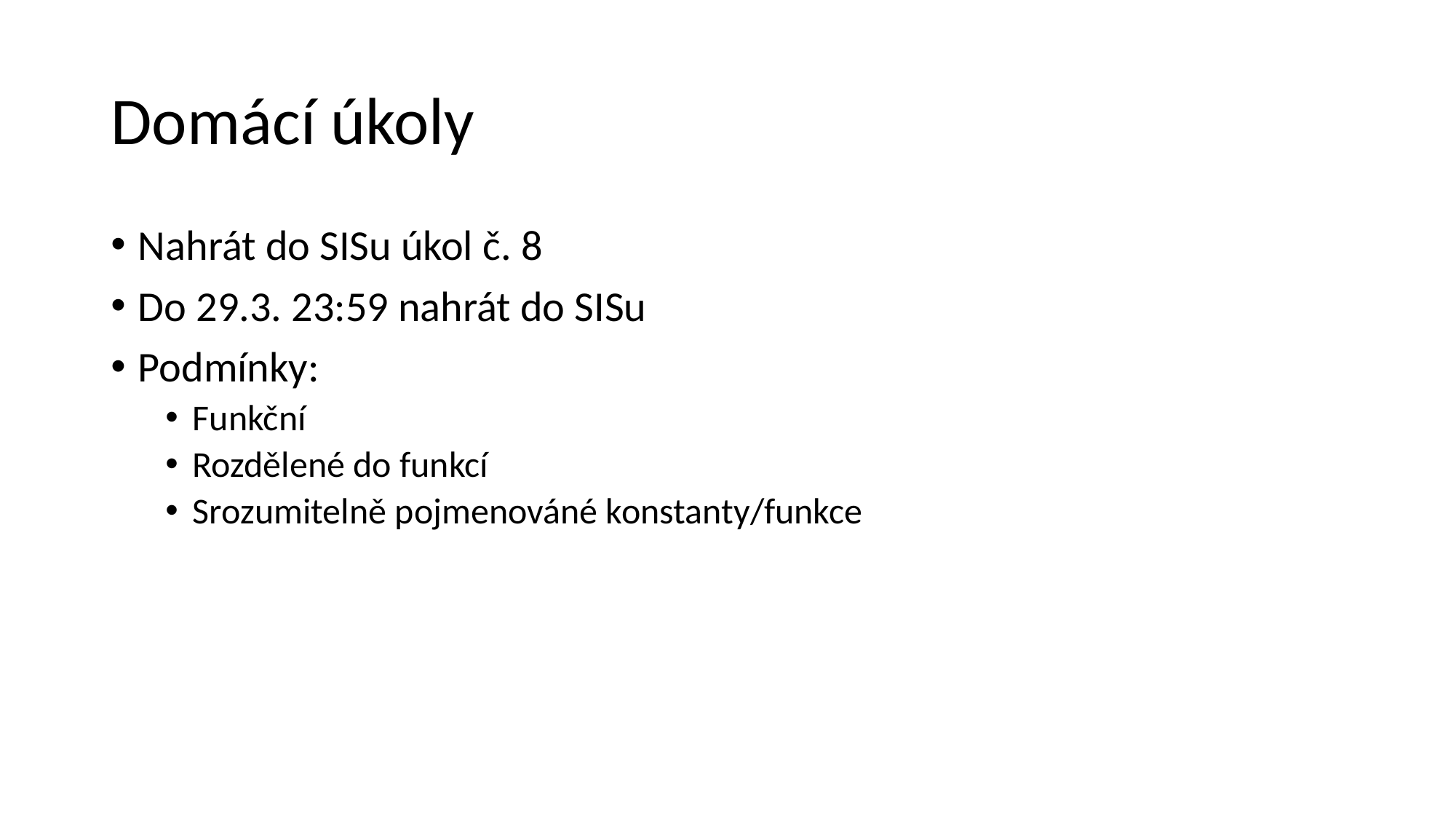

# Domácí úkoly
Nahrát do SISu úkol č. 8
Do 29.3. 23:59 nahrát do SISu
Podmínky:
Funkční
Rozdělené do funkcí
Srozumitelně pojmenováné konstanty/funkce